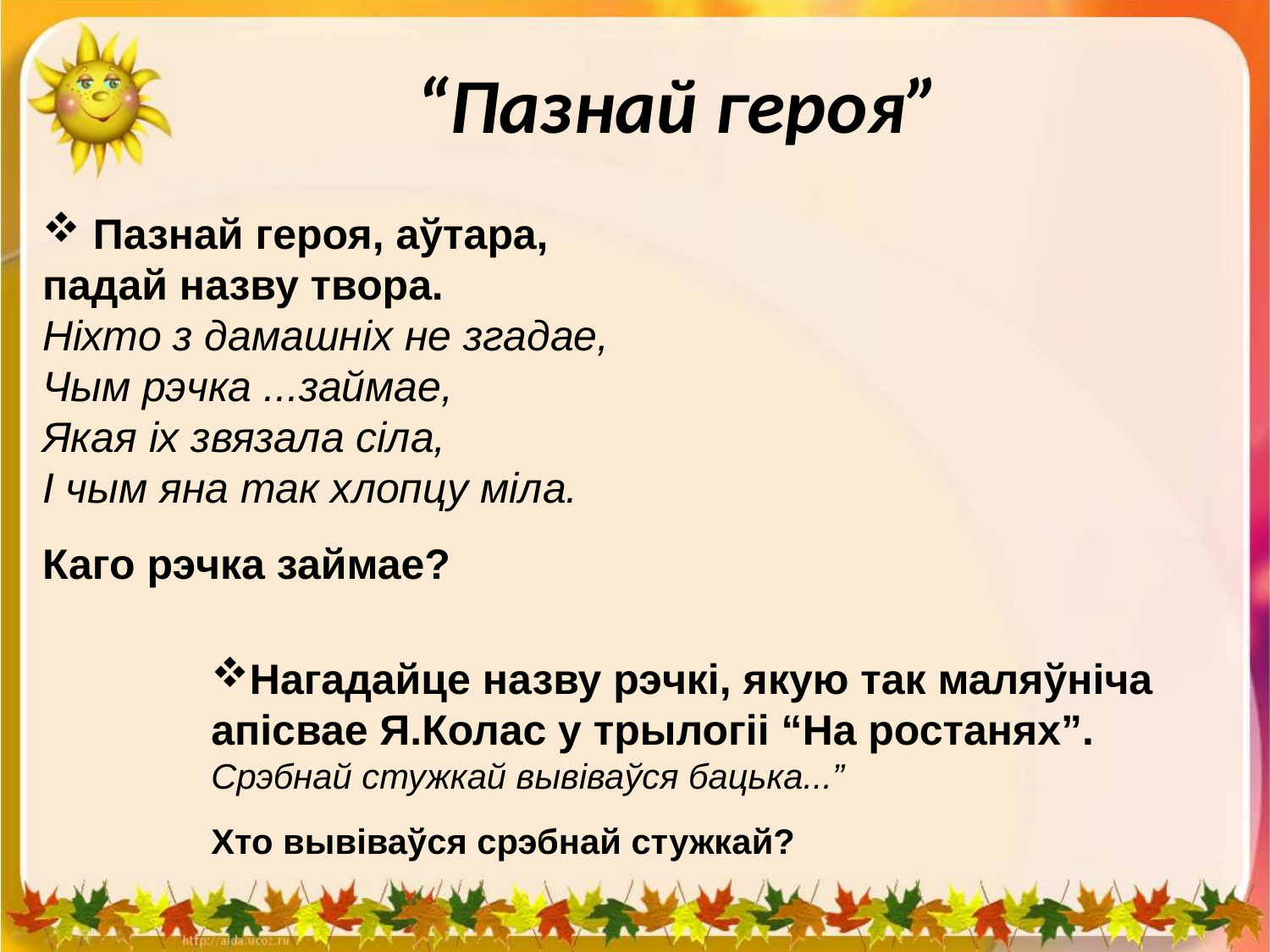

# “Пазнай героя”
 Пазнай героя, аўтара, падай назву твора.
Ніхто з дамашніх не згадае,
Чым рэчка ...займае,
Якая іх звязала сіла,
І чым яна так хлопцу міла.

Каго рэчка займае?
Нагадайце назву рэчкі, якую так маляўніча апісвае Я.Колас у трылогіі “На ростанях”.
Срэбнай стужкай вывіваўся бацька...”

Хто вывіваўся срэбнай стужкай?